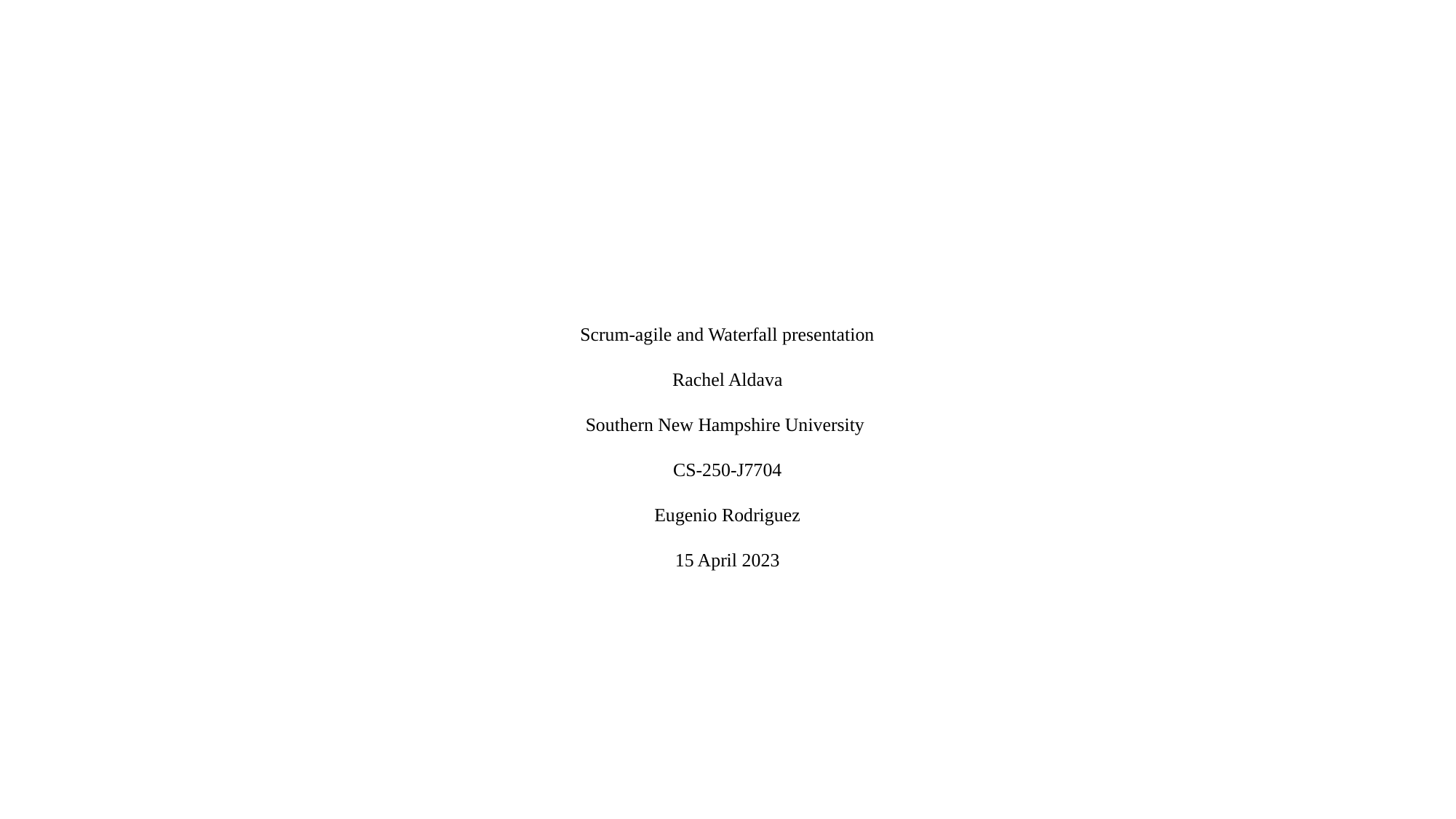

# Scrum-agile and Waterfall presentation Rachel Aldava Southern New Hampshire University CS-250-J7704 Eugenio Rodriguez 15 April 2023